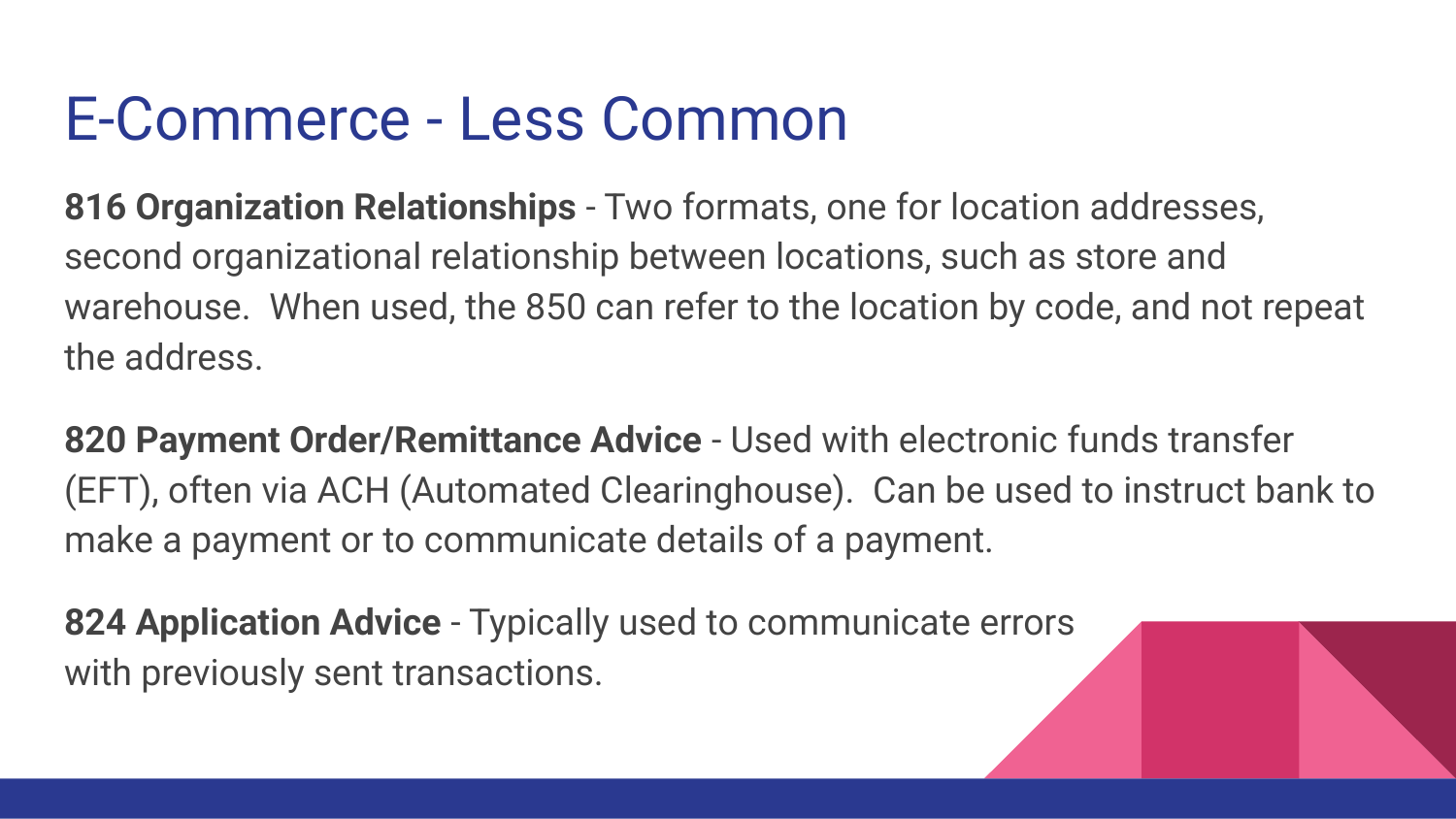

# E-Commerce - Less Common
816 Organization Relationships - Two formats, one for location addresses, second organizational relationship between locations, such as store and warehouse.  When used, the 850 can refer to the location by code, and not repeat the address.
820 Payment Order/Remittance Advice - Used with electronic funds transfer (EFT), often via ACH (Automated Clearinghouse).  Can be used to instruct bank to make a payment or to communicate details of a payment.
824 Application Advice - Typically used to communicate errors
with previously sent transactions.